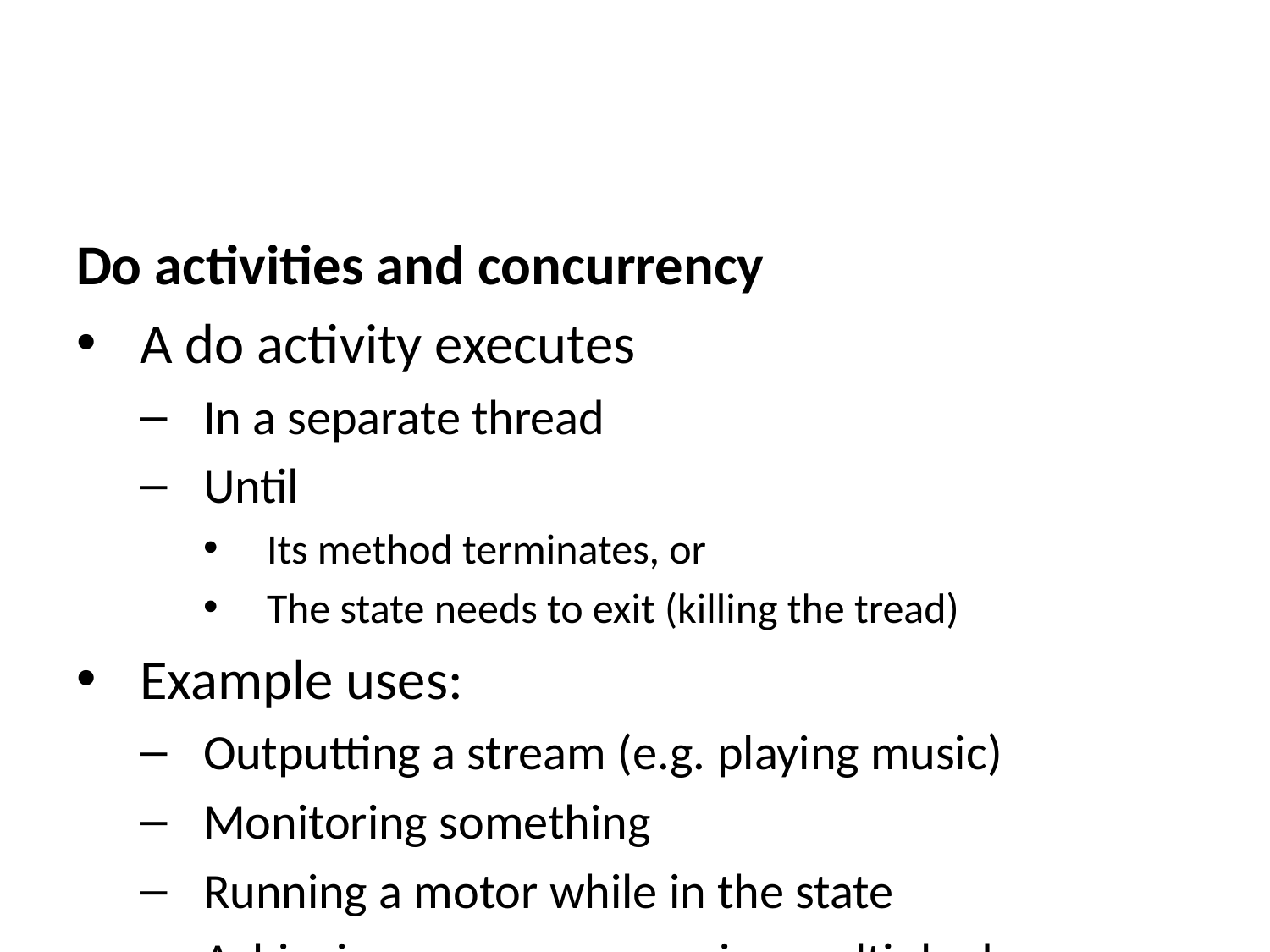

Do activities and concurrency
A do activity executes
In a separate thread
Until
Its method terminates, or
The state needs to exit (killing the tread)
Example uses:
Outputting a stream (e.g. playing music)
Monitoring something
Running a motor while in the state
Achieving concurrency, using multiple do activities